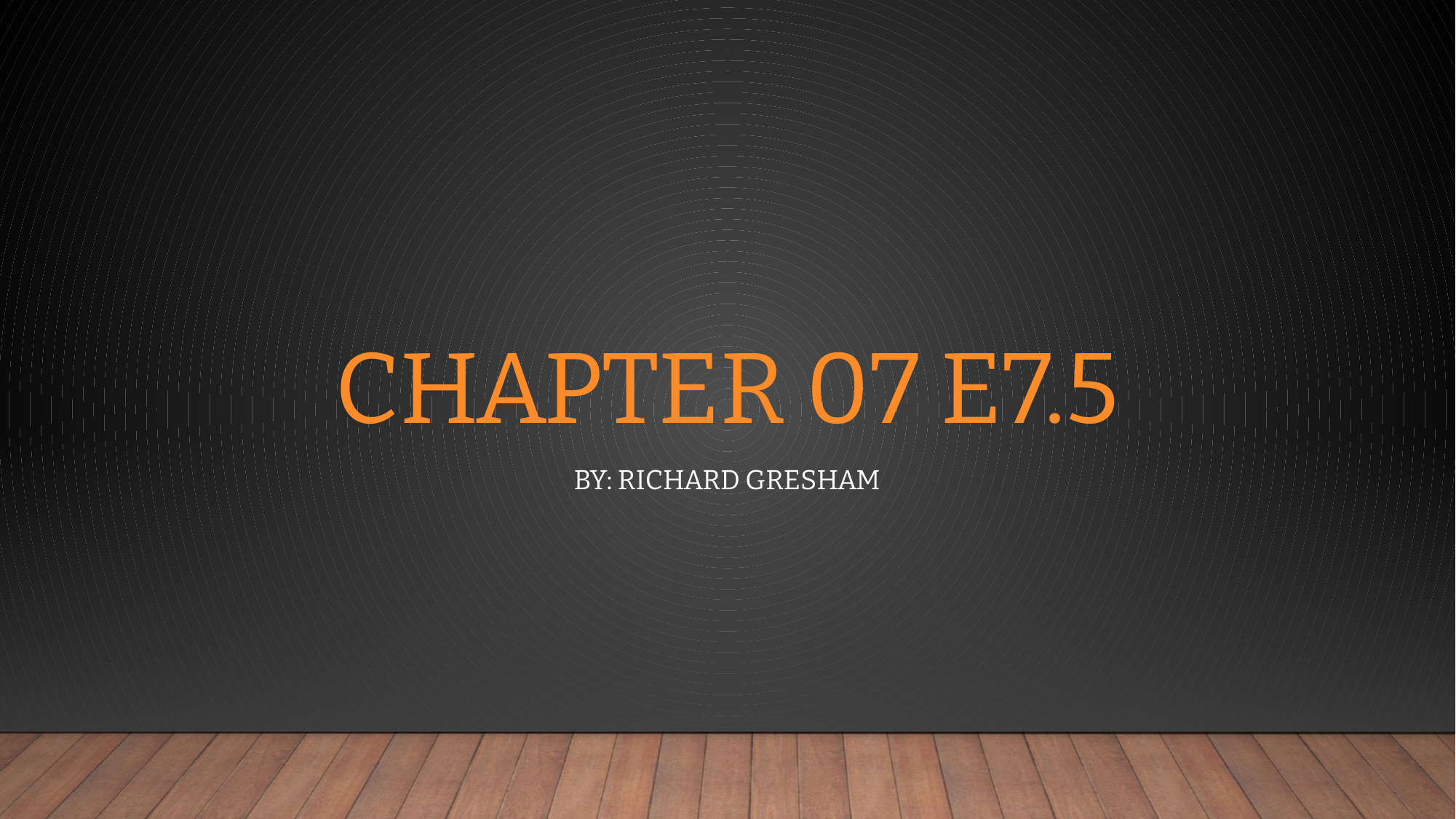

# Chapter 07 E7.5
By: Richard Gresham